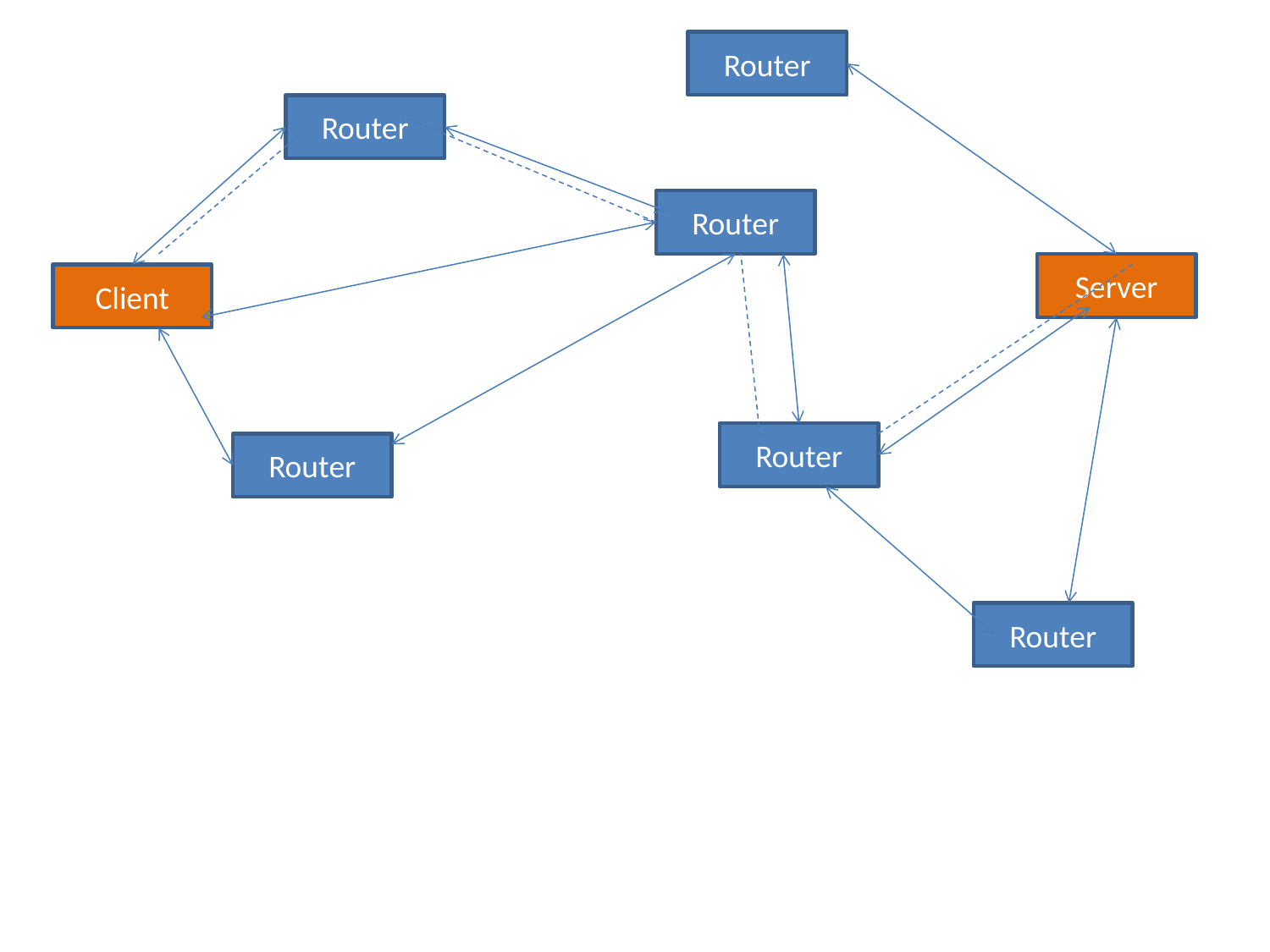

Router
Router
Router
Server
Client
Router
Router
Router